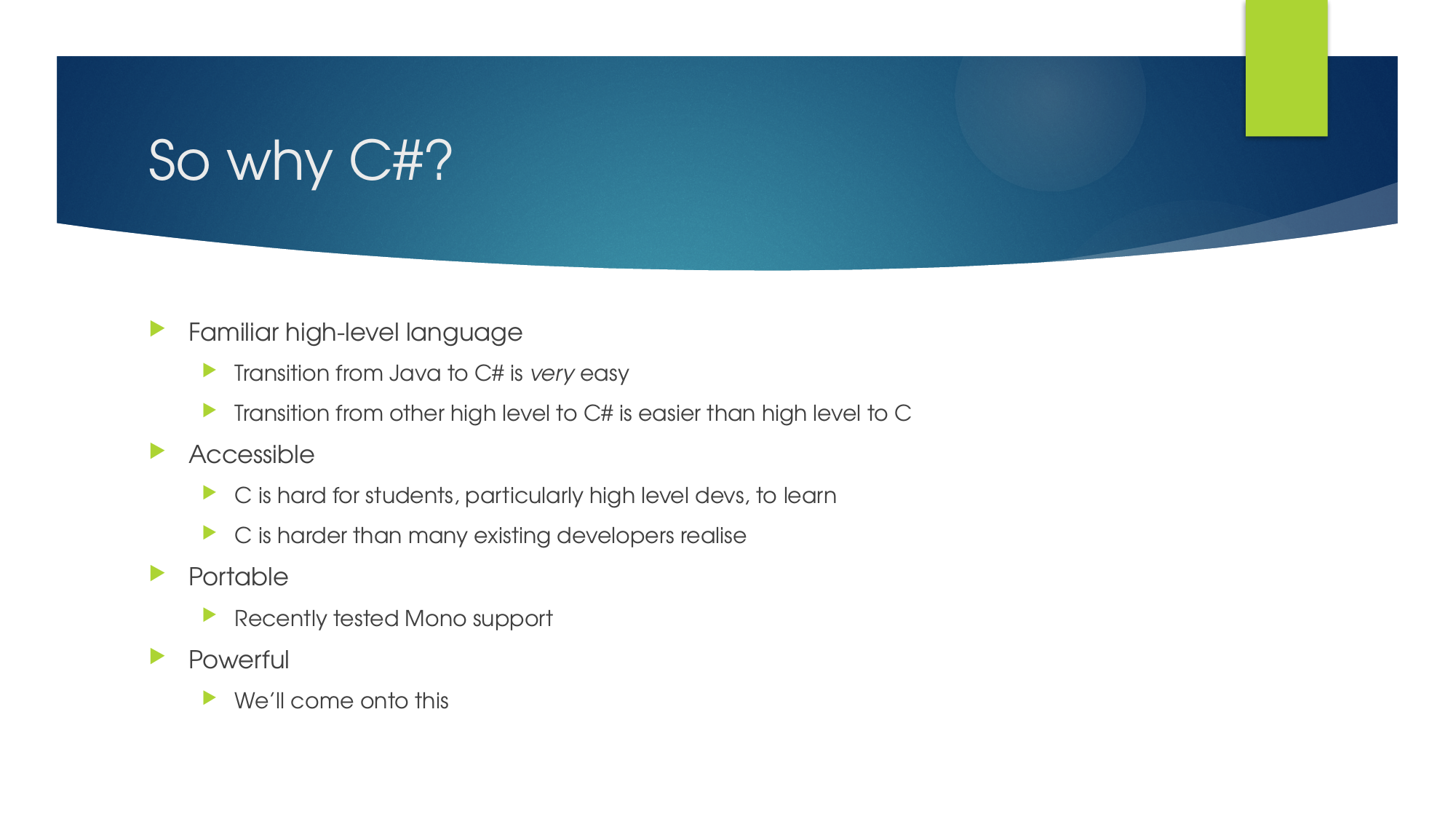

# So why C#?
Familiar high-level language
Transition from Java to C# is very easy
Transition from other high level to C# is easier than high level to C
Accessible
C is hard for students, particularly high level devs, to learn
C is harder than many existing developers realise
Portable
Recently tested Mono support
Powerful
We’ll come onto this